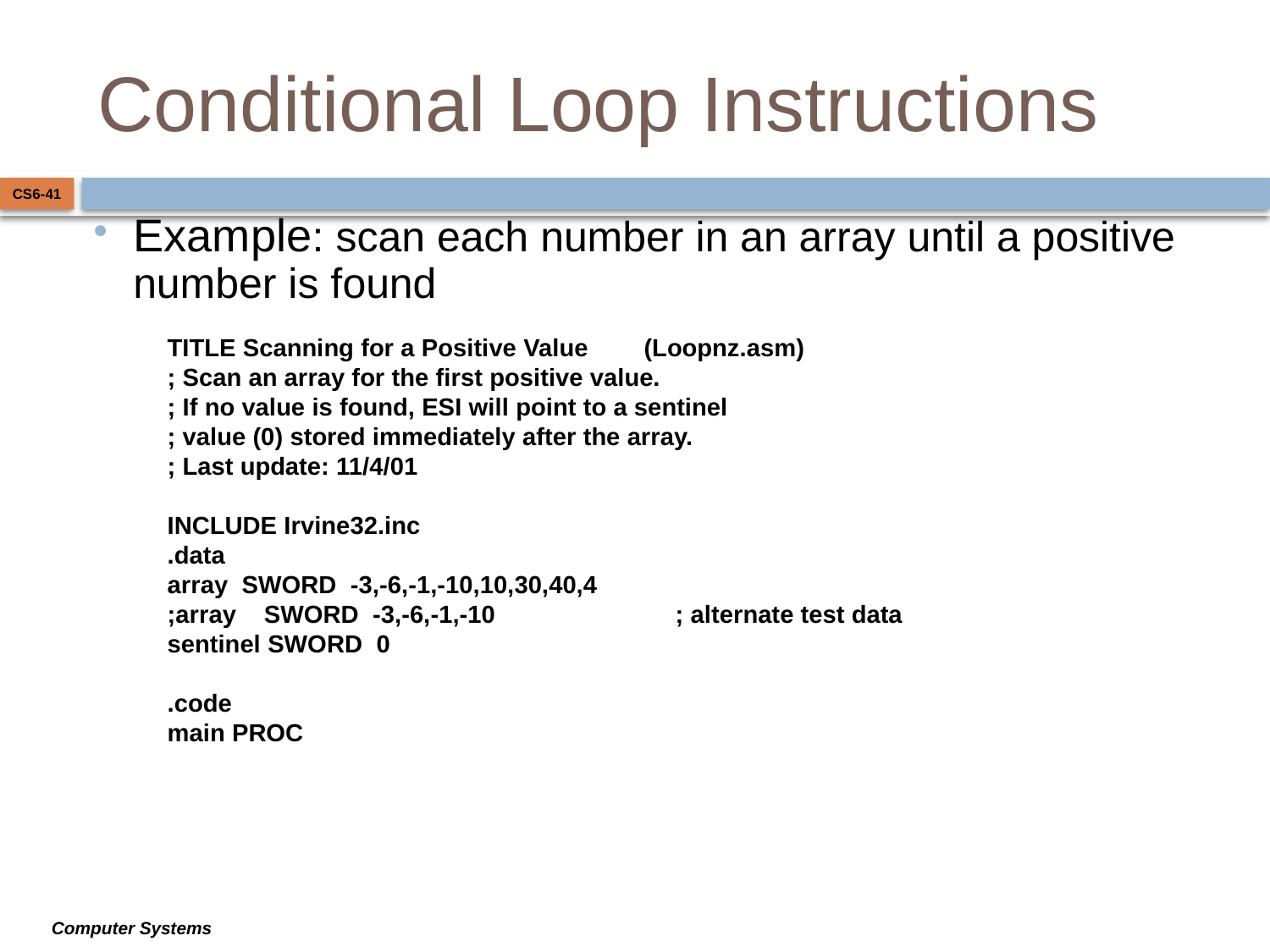

# Conditional Loop Instructions
CS6-41
Example: scan each number in an array until a positive number is found

TITLE Scanning for a Positive Value        (Loopnz.asm)
; Scan an array for the first positive value.
; If no value is found, ESI will point to a sentinel
; value (0) stored immediately after the array.
; Last update: 11/4/01

INCLUDE Irvine32.inc
.data
array  SWORD  -3,-6,-1,-10,10,30,40,4
;array    SWORD  -3,-6,-1,-10		; alternate test data
sentinel SWORD  0

.code
main PROC